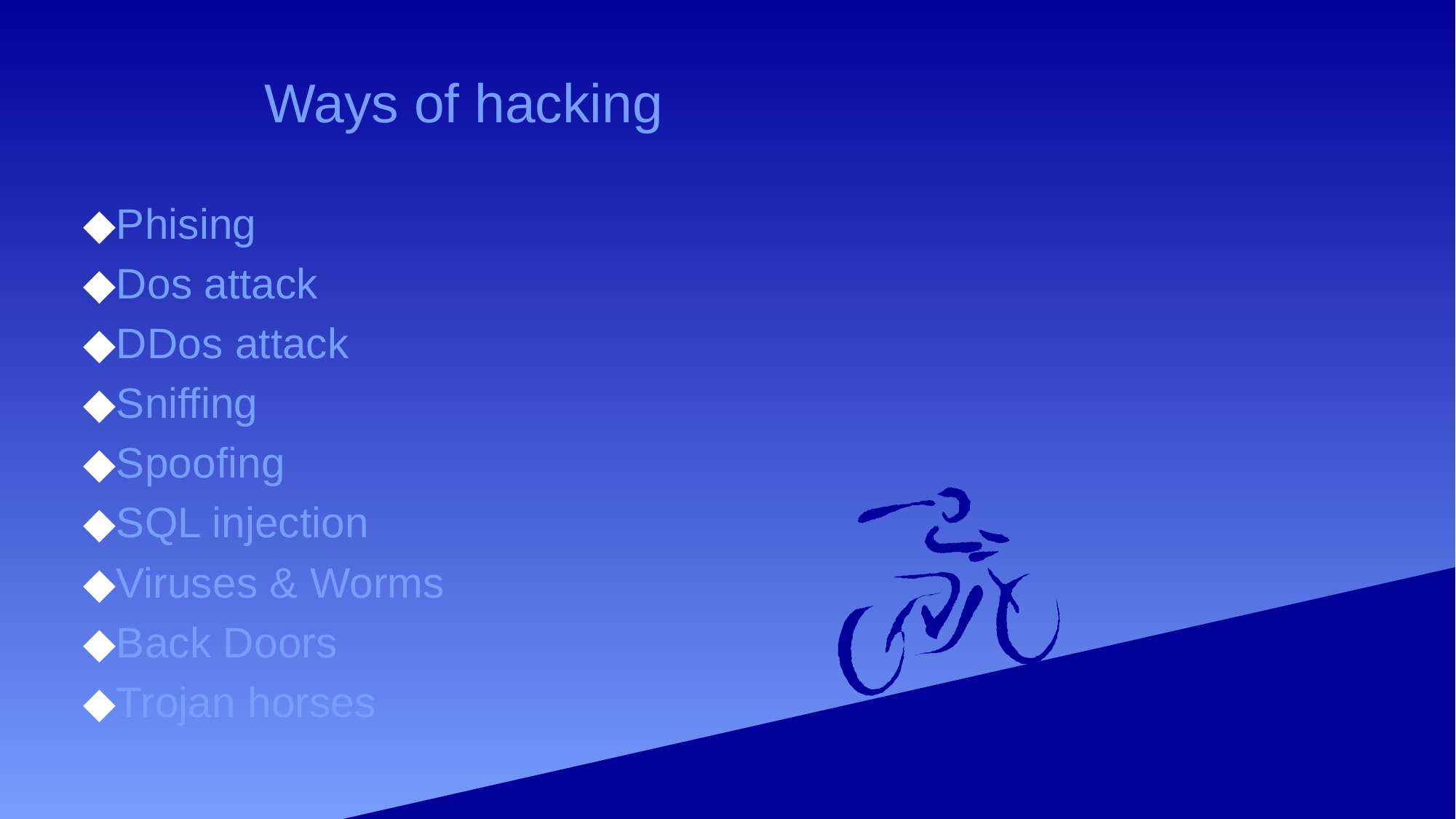

# Ways of hacking
◆Phising
◆Dos attack
◆DDos attack
◆Sniffing
◆Spoofing
◆SQL injection
◆Viruses & Worms
◆Back Doors
◆Trojan horses